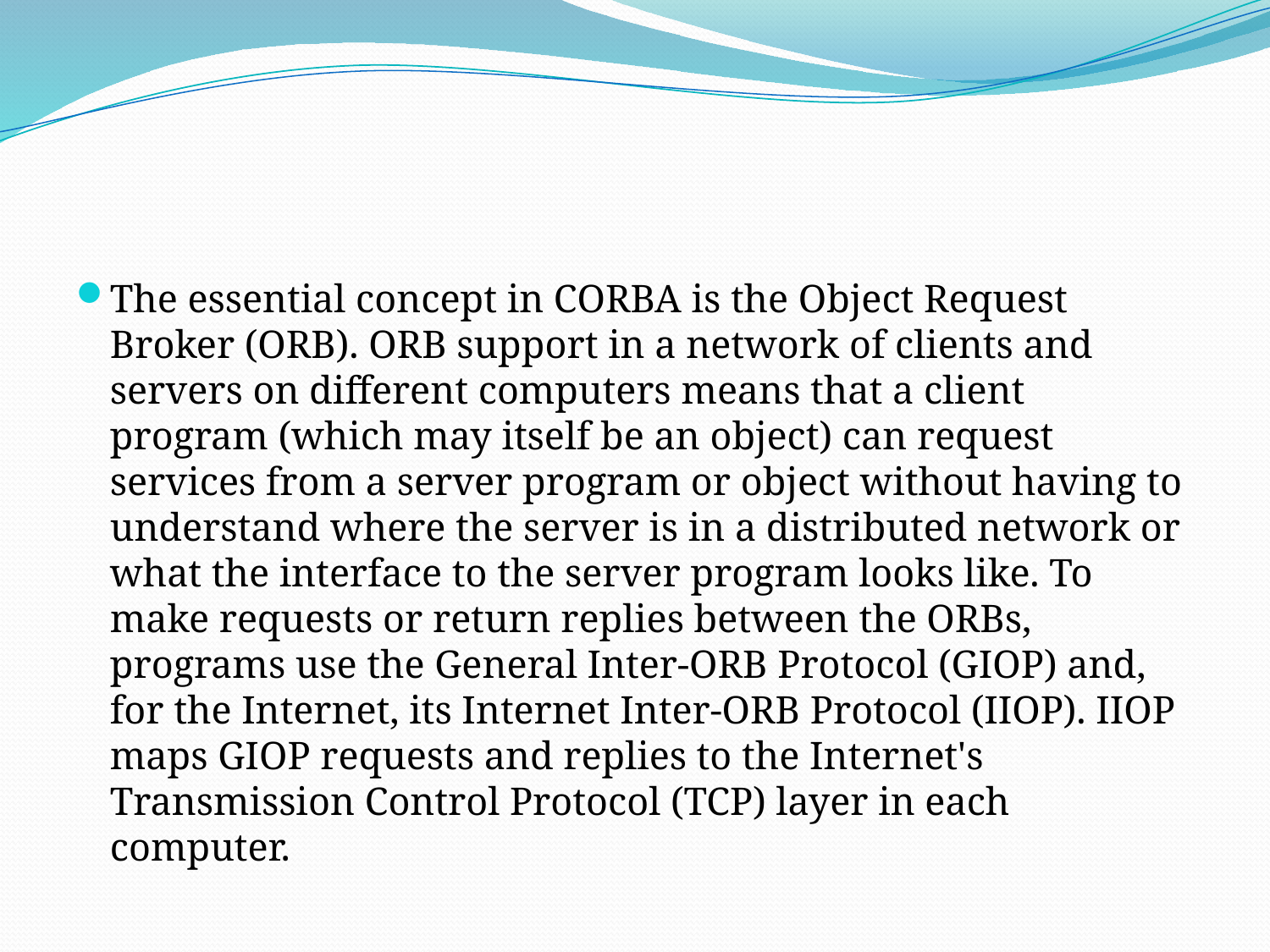

#
The essential concept in CORBA is the Object Request Broker (ORB). ORB support in a network of clients and servers on different computers means that a client program (which may itself be an object) can request services from a server program or object without having to understand where the server is in a distributed network or what the interface to the server program looks like. To make requests or return replies between the ORBs, programs use the General Inter-ORB Protocol (GIOP) and, for the Internet, its Internet Inter-ORB Protocol (IIOP). IIOP maps GIOP requests and replies to the Internet's Transmission Control Protocol (TCP) layer in each computer.